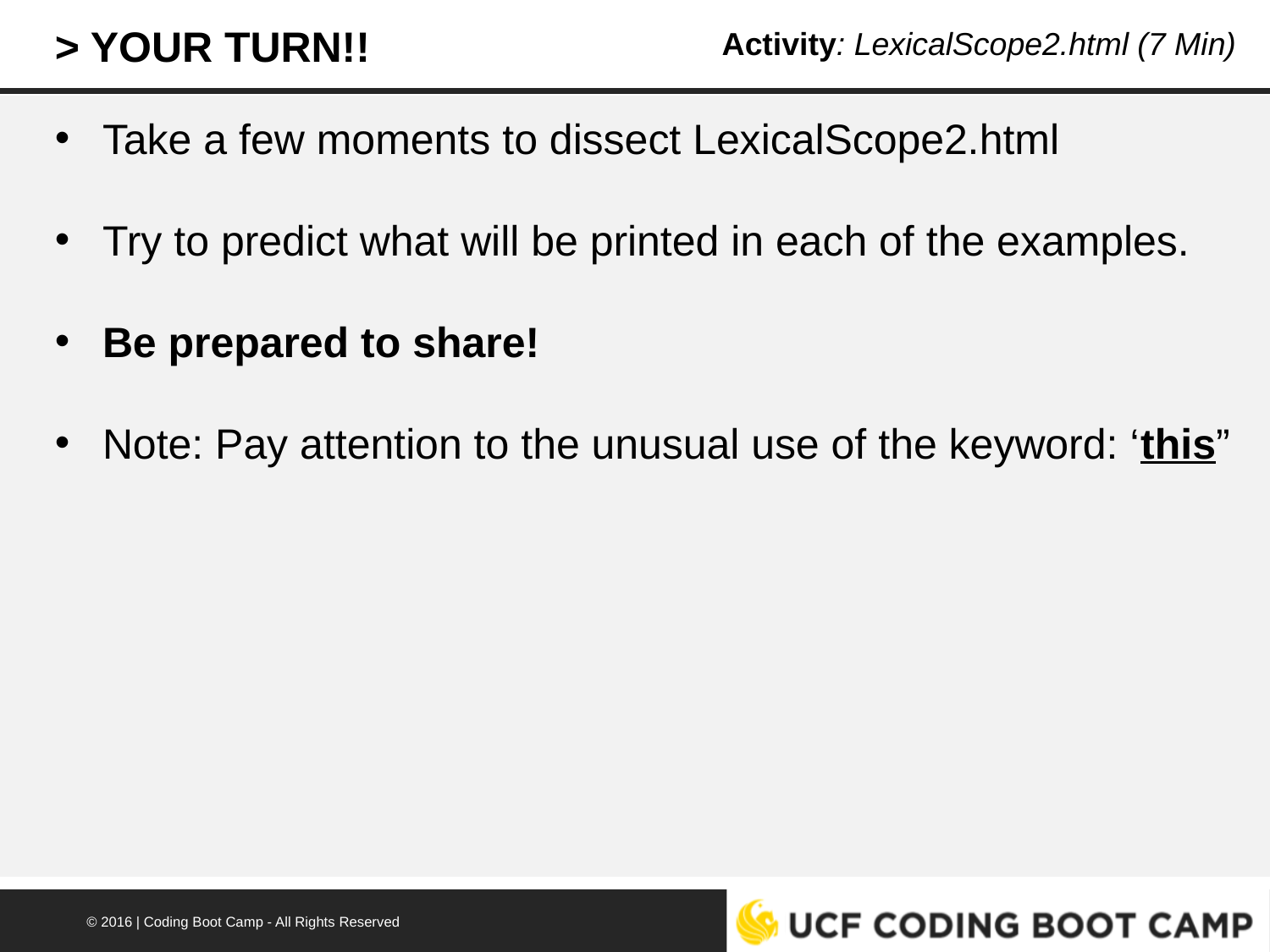

> YOUR TURN!!
Activity: LexicalScope2.html (7 Min)

Take a few moments to dissect LexicalScope2.html

Try to predict what will be printed in each of the examples.

Be prepared to share!

Note: Pay attention to the unusual use of the keyword: ‘this”